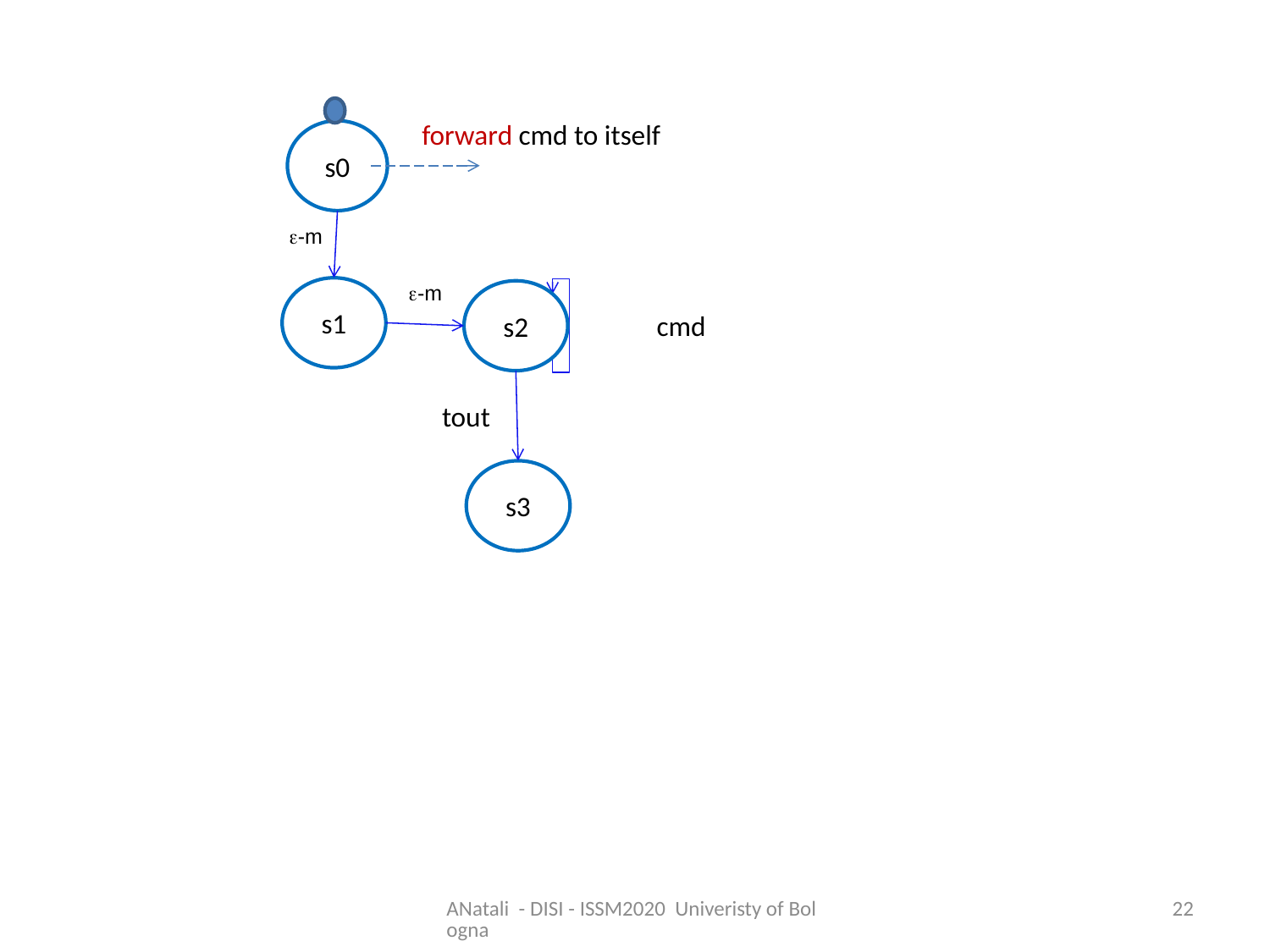

forward cmd to itself
s0
ε-m
ε-m
s1
s2
cmd
tout
s3
ANatali  - DISI - ISSM2020  Univeristy of Bologna
22